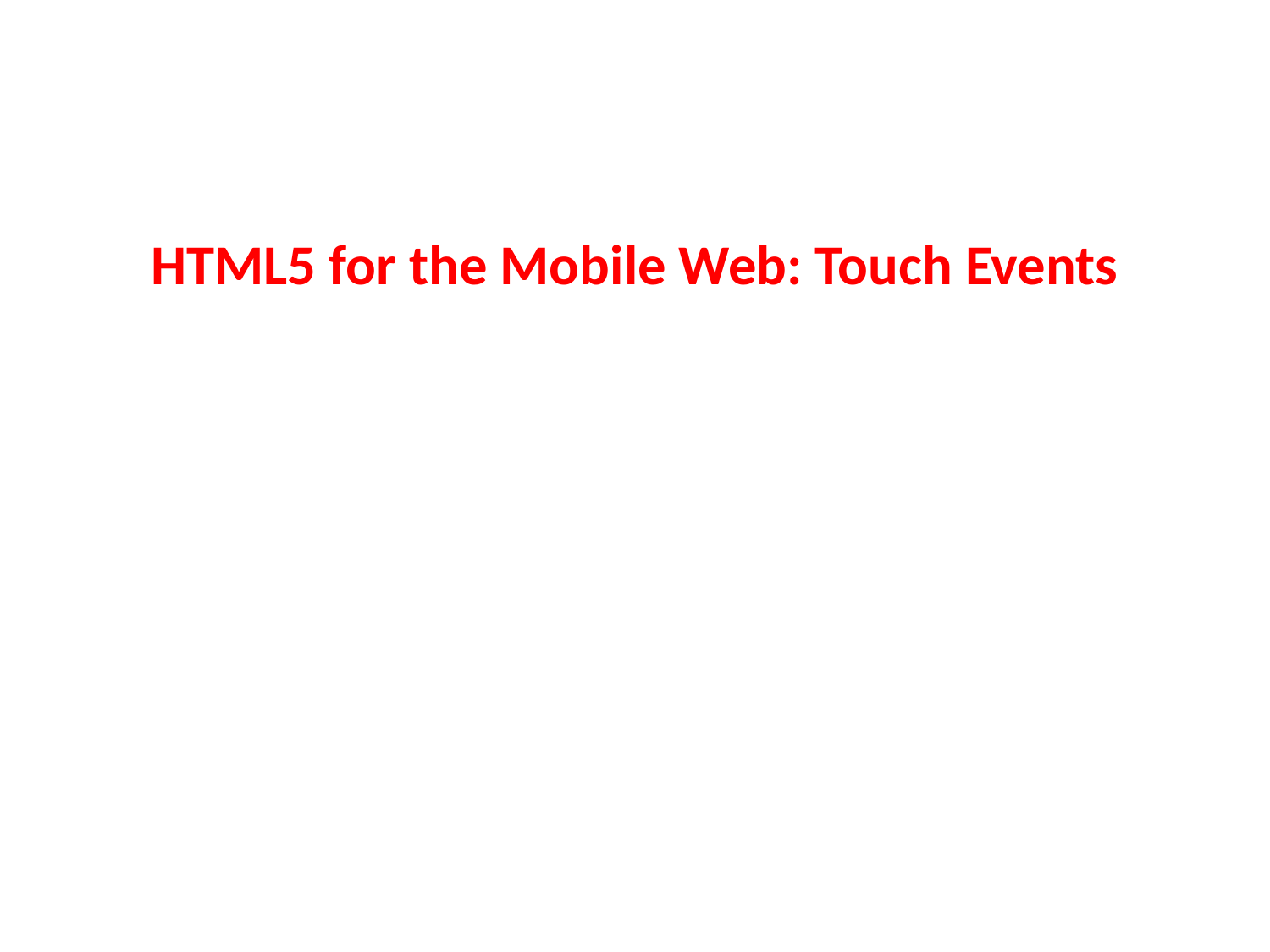

#
HTML5 for the Mobile Web: Touch Events